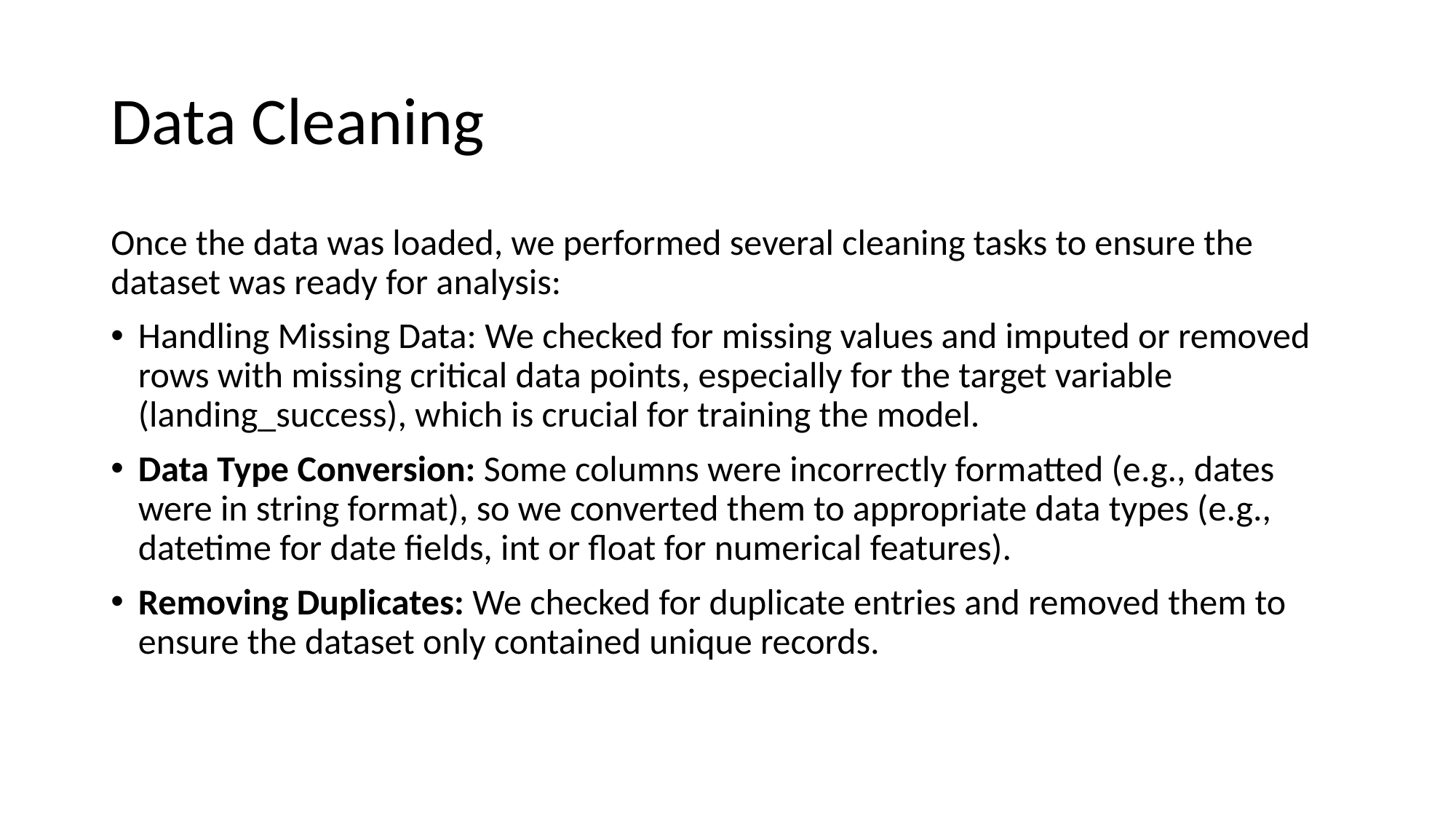

# Data Cleaning
Once the data was loaded, we performed several cleaning tasks to ensure the dataset was ready for analysis:
Handling Missing Data: We checked for missing values and imputed or removed rows with missing critical data points, especially for the target variable (landing_success), which is crucial for training the model.
Data Type Conversion: Some columns were incorrectly formatted (e.g., dates were in string format), so we converted them to appropriate data types (e.g., datetime for date fields, int or float for numerical features).
Removing Duplicates: We checked for duplicate entries and removed them to ensure the dataset only contained unique records.